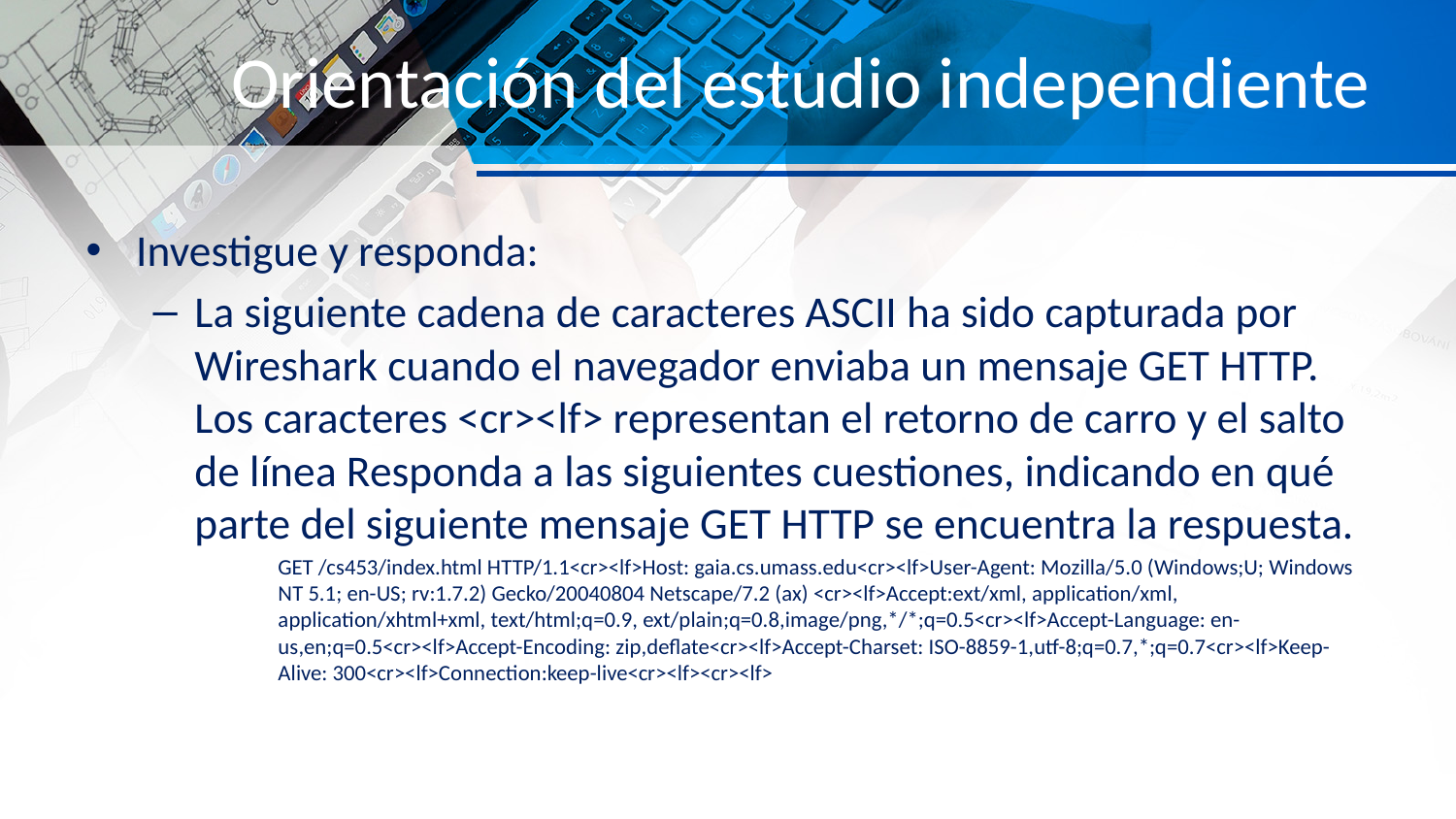

# Orientación del estudio independiente
Investigue y responda:
La siguiente cadena de caracteres ASCII ha sido capturada por Wireshark cuando el navegador enviaba un mensaje GET HTTP. Los caracteres <cr><lf> representan el retorno de carro y el salto de línea Responda a las siguientes cuestiones, indicando en qué parte del siguiente mensaje GET HTTP se encuentra la respuesta.
GET /cs453/index.html HTTP/1.1<cr><lf>Host: gaia.cs.umass.edu<cr><lf>User-Agent: Mozilla/5.0 (Windows;U; Windows NT 5.1; en-US; rv:1.7.2) Gecko/20040804 Netscape/7.2 (ax) <cr><lf>Accept:ext/xml, application/xml, application/xhtml+xml, text/html;q=0.9, ext/plain;q=0.8,image/png,*/*;q=0.5<cr><lf>Accept-Language: en-us,en;q=0.5<cr><lf>Accept-Encoding: zip,deflate<cr><lf>Accept-Charset: ISO-8859-1,utf-8;q=0.7,*;q=0.7<cr><lf>Keep-Alive: 300<cr><lf>Connection:keep-live<cr><lf><cr><lf>